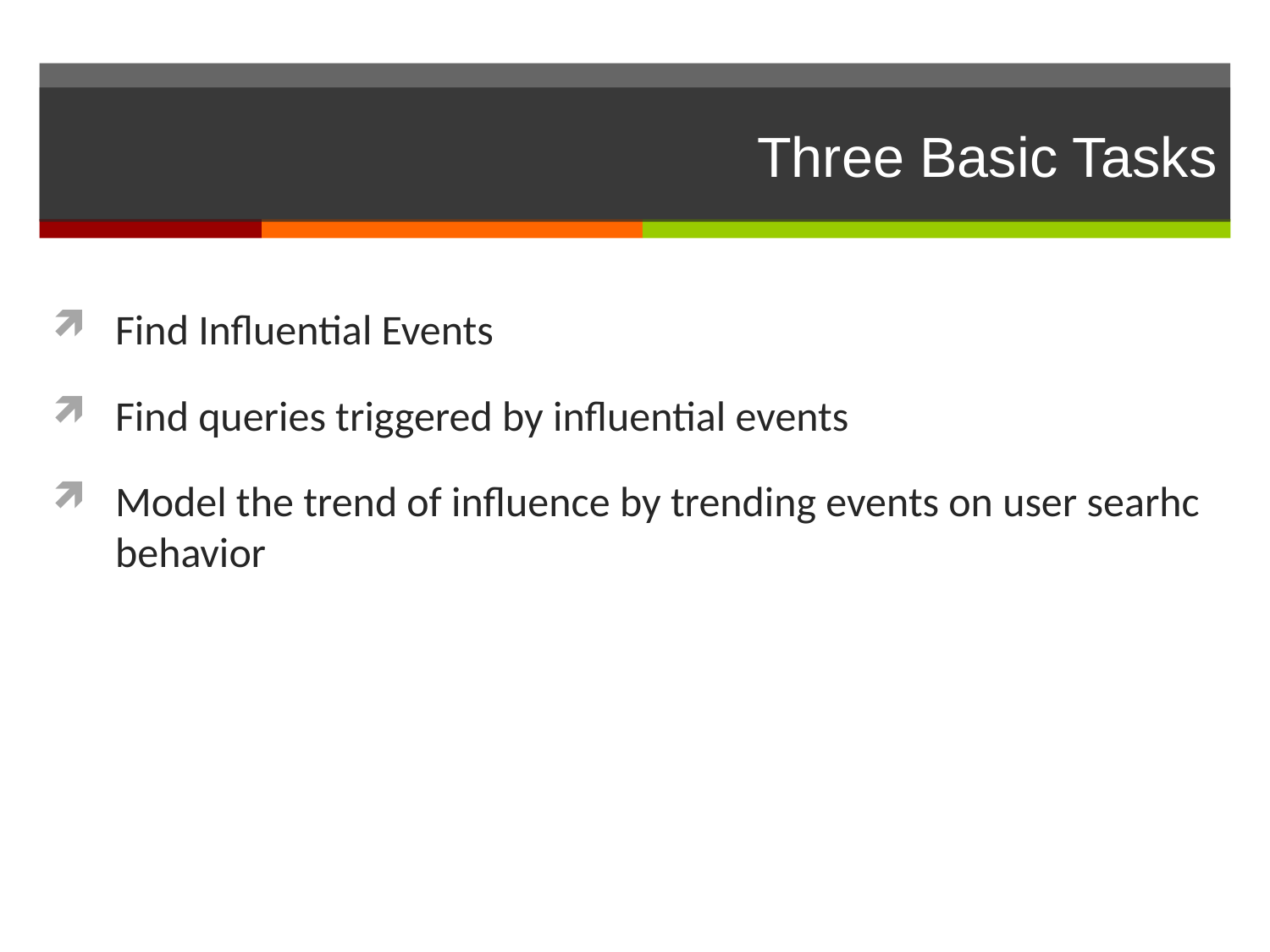

# Three Basic Tasks
Find Influential Events
Find queries triggered by influential events
Model the trend of influence by trending events on user searhc behavior